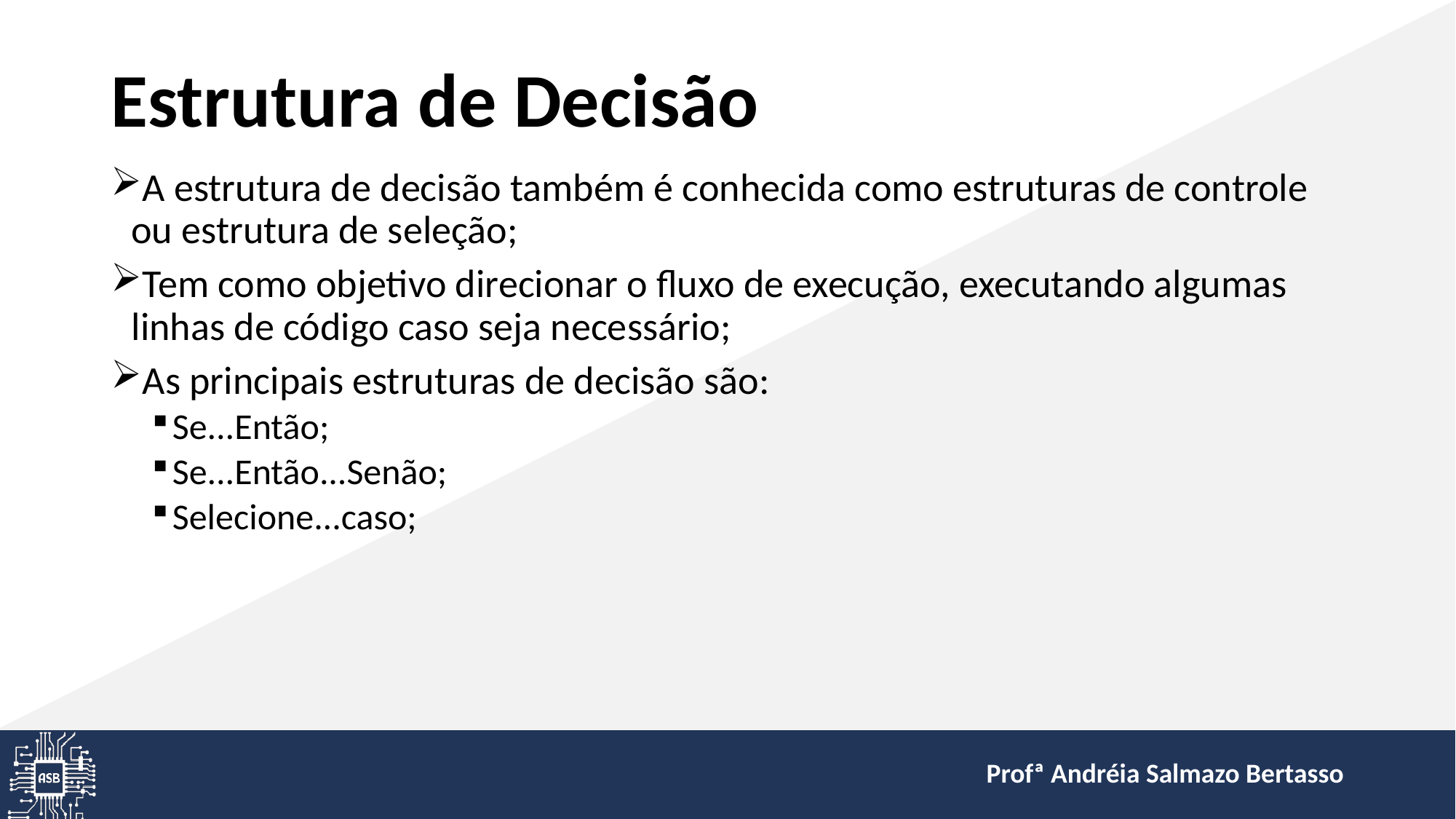

# Estrutura de Decisão
A estrutura de decisão também é conhecida como estruturas de controle ou estrutura de seleção;
Tem como objetivo direcionar o fluxo de execução, executando algumas linhas de código caso seja necessário;
As principais estruturas de decisão são:
Se...Então;
Se...Então...Senão;
Selecione...caso;